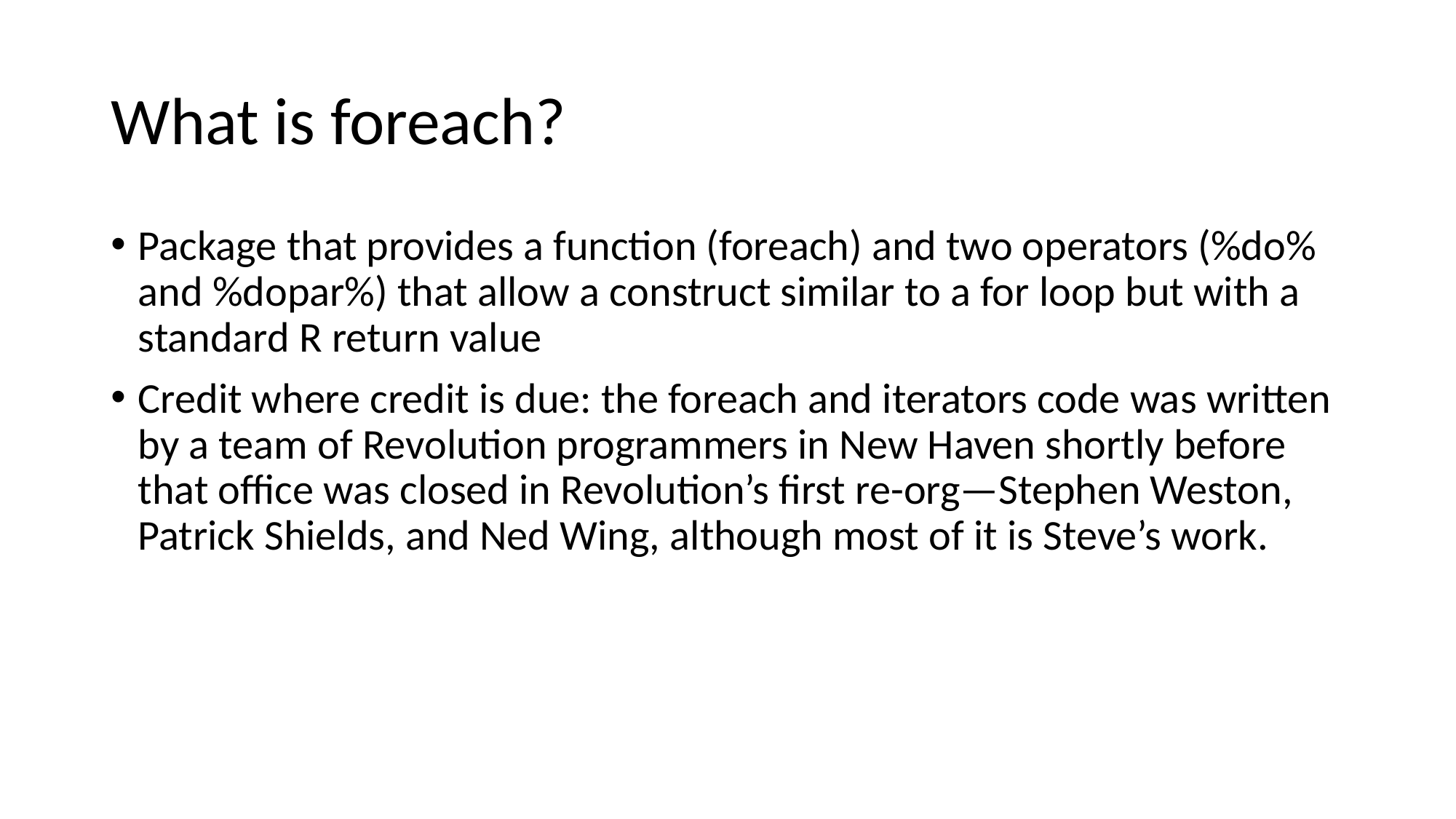

# What is foreach?
Package that provides a function (foreach) and two operators (%do% and %dopar%) that allow a construct similar to a for loop but with a standard R return value
Credit where credit is due: the foreach and iterators code was written by a team of Revolution programmers in New Haven shortly before that office was closed in Revolution’s first re-org—Stephen Weston, Patrick Shields, and Ned Wing, although most of it is Steve’s work.